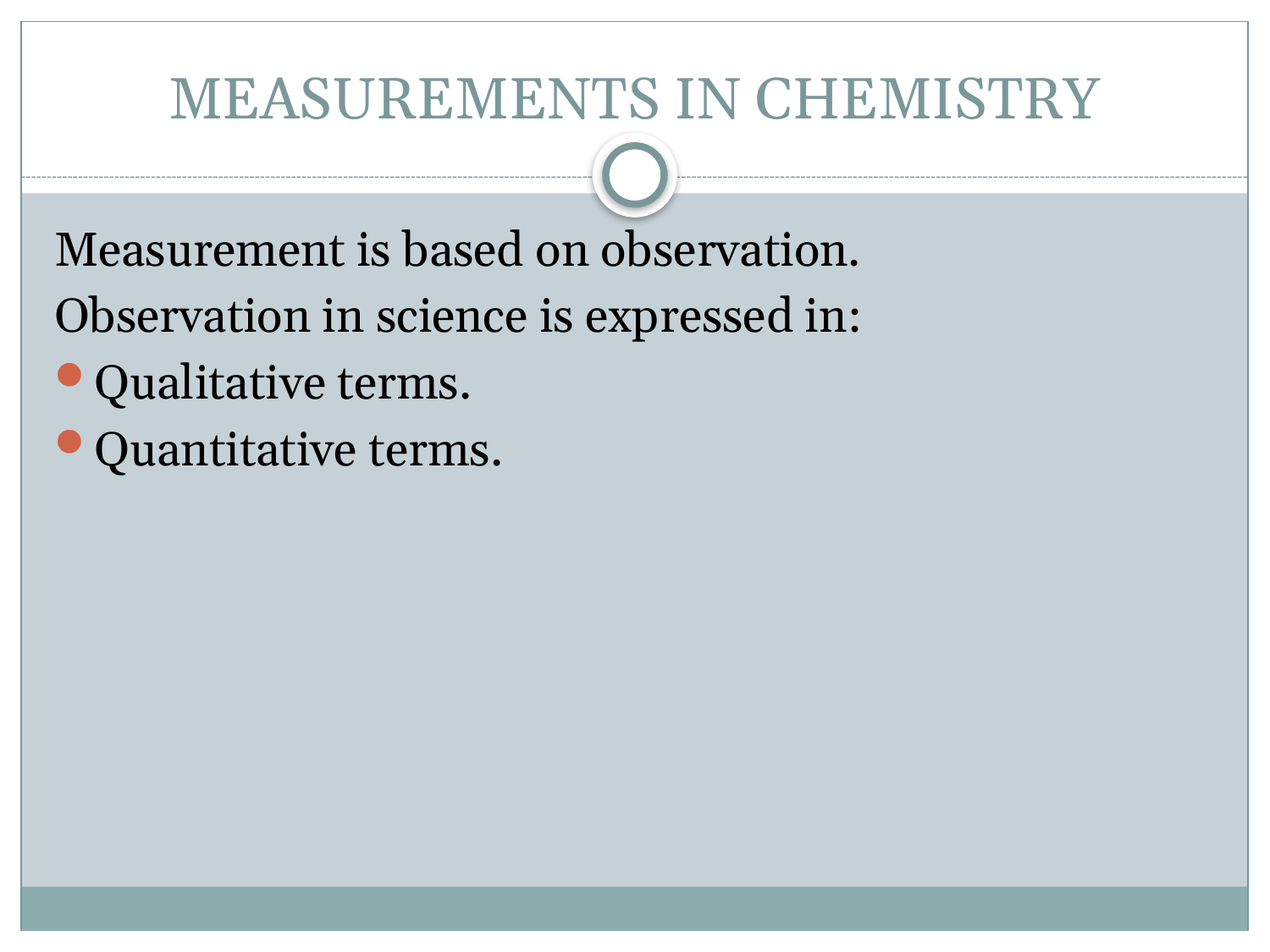

# MEASUREMENTS IN CHEMISTRY
Measurement is based on observation.
Observation in science is expressed in:
Qualitative terms.
Quantitative terms.